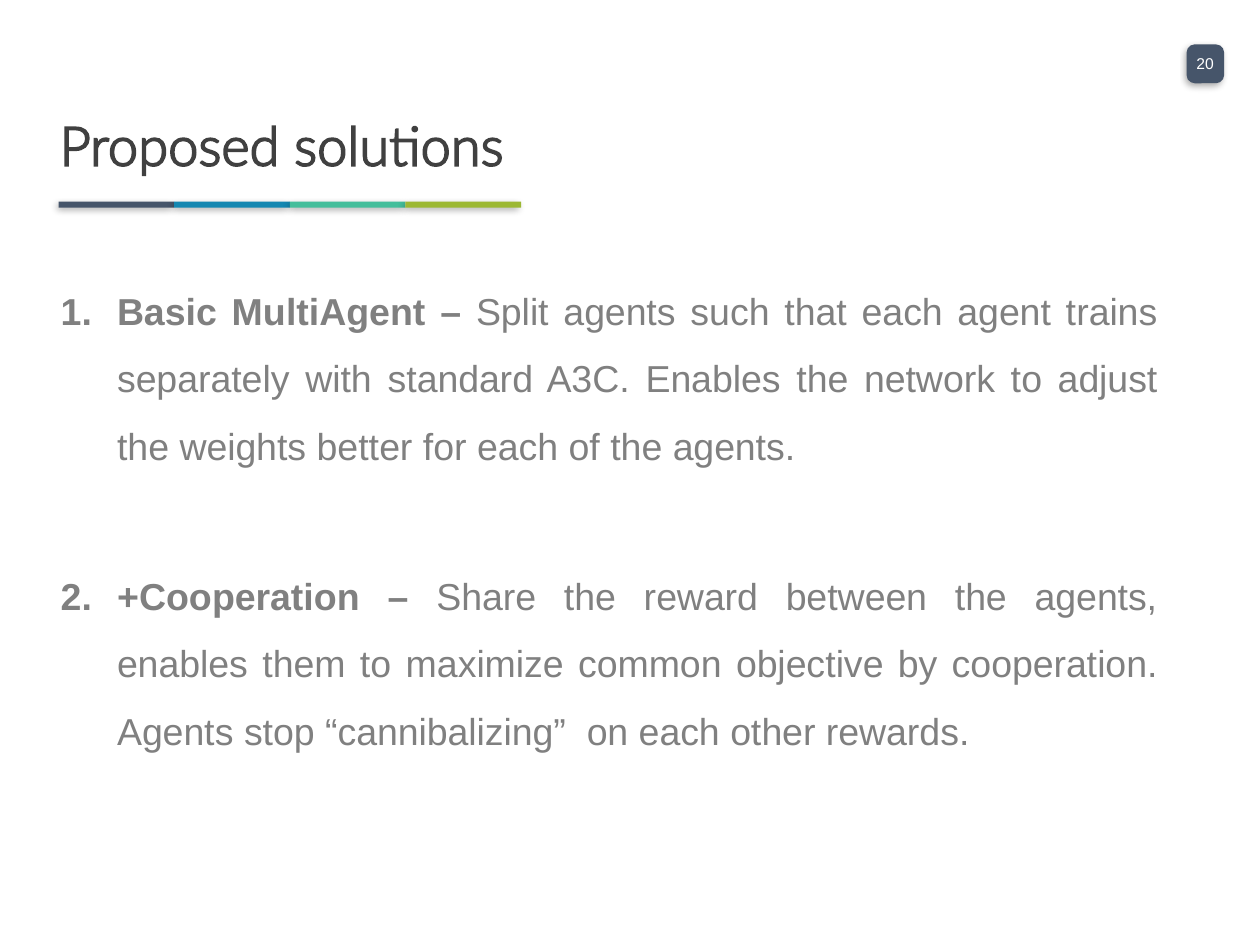

Proposed solutions
Basic MultiAgent – Split agents such that each agent trains separately with standard A3C. Enables the network to adjust the weights better for each of the agents.

+Cooperation – Share the reward between the agents, enables them to maximize common objective by cooperation. Agents stop “cannibalizing”  on each other rewards.